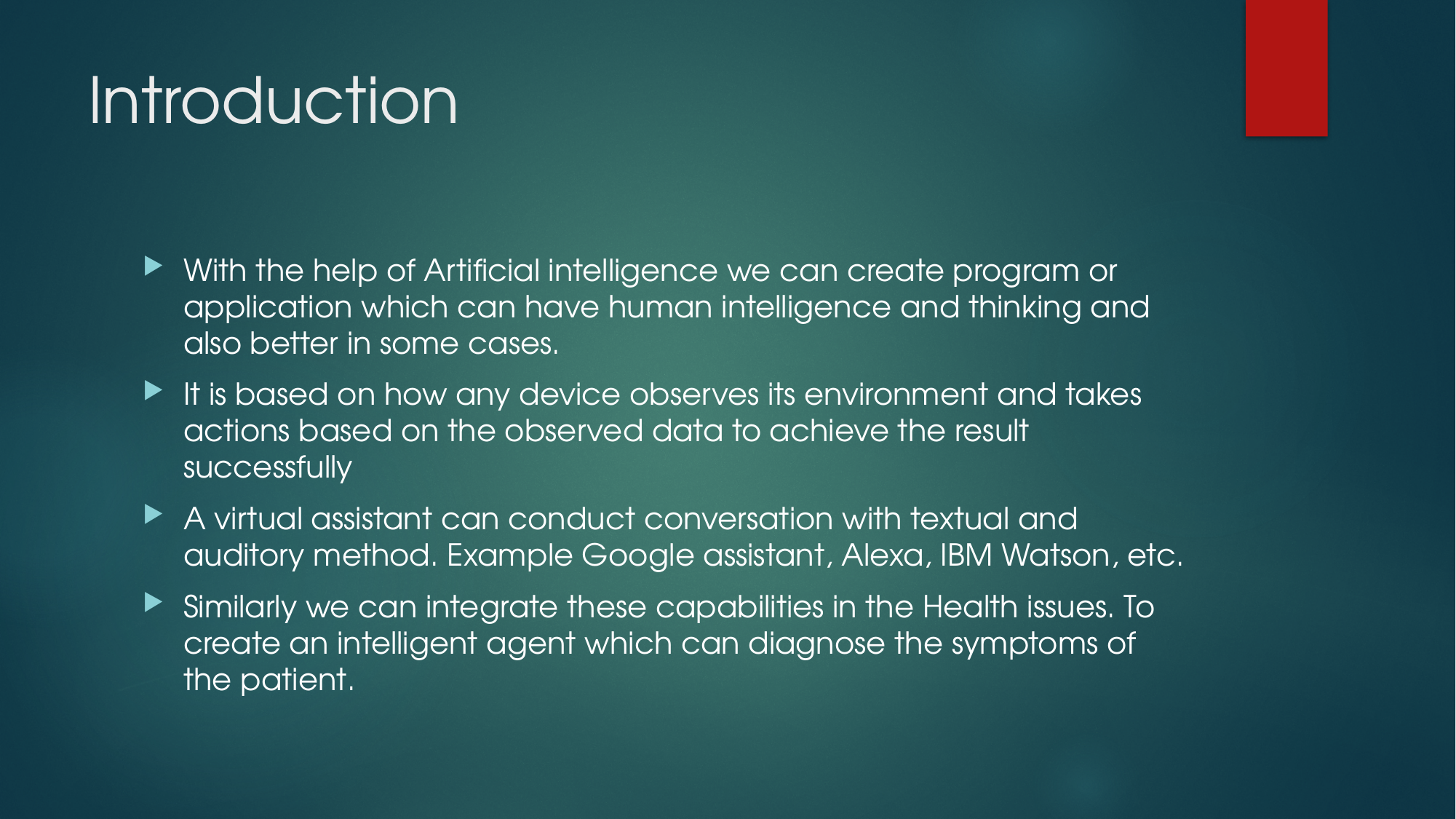

# Introduction
With the help of Artificial intelligence we can create program or application which can have human intelligence and thinking and also better in some cases.
It is based on how any device observes its environment and takes actions based on the observed data to achieve the result successfully
A virtual assistant can conduct conversation with textual and auditory method. Example Google assistant, Alexa, IBM Watson, etc.
Similarly we can integrate these capabilities in the Health issues. To create an intelligent agent which can diagnose the symptoms of the patient.